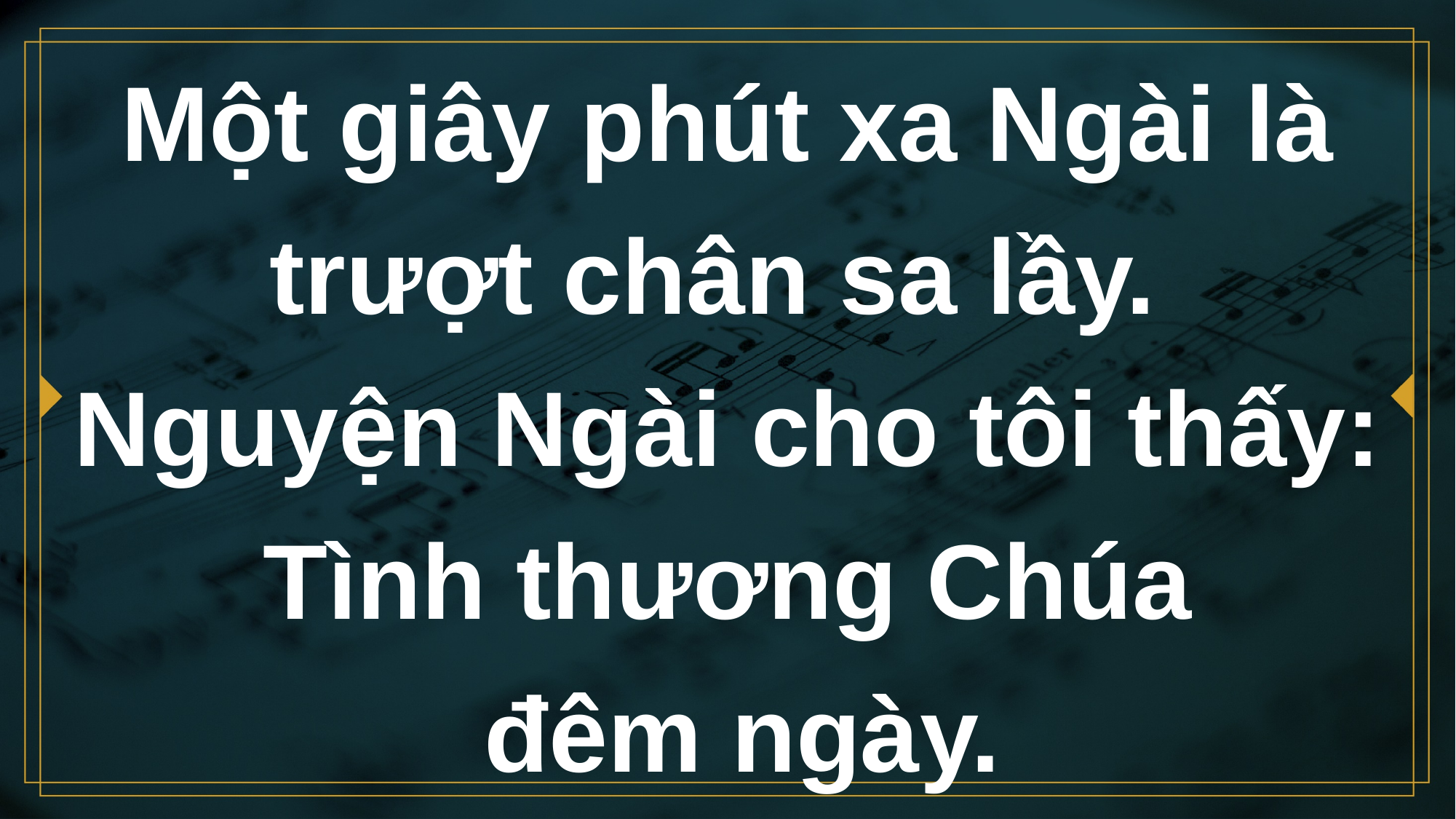

# Một giây phút xa Ngài là trượt chân sa lầy. Nguyện Ngài cho tôi thấy: Tình thương Chúa đêm ngày.